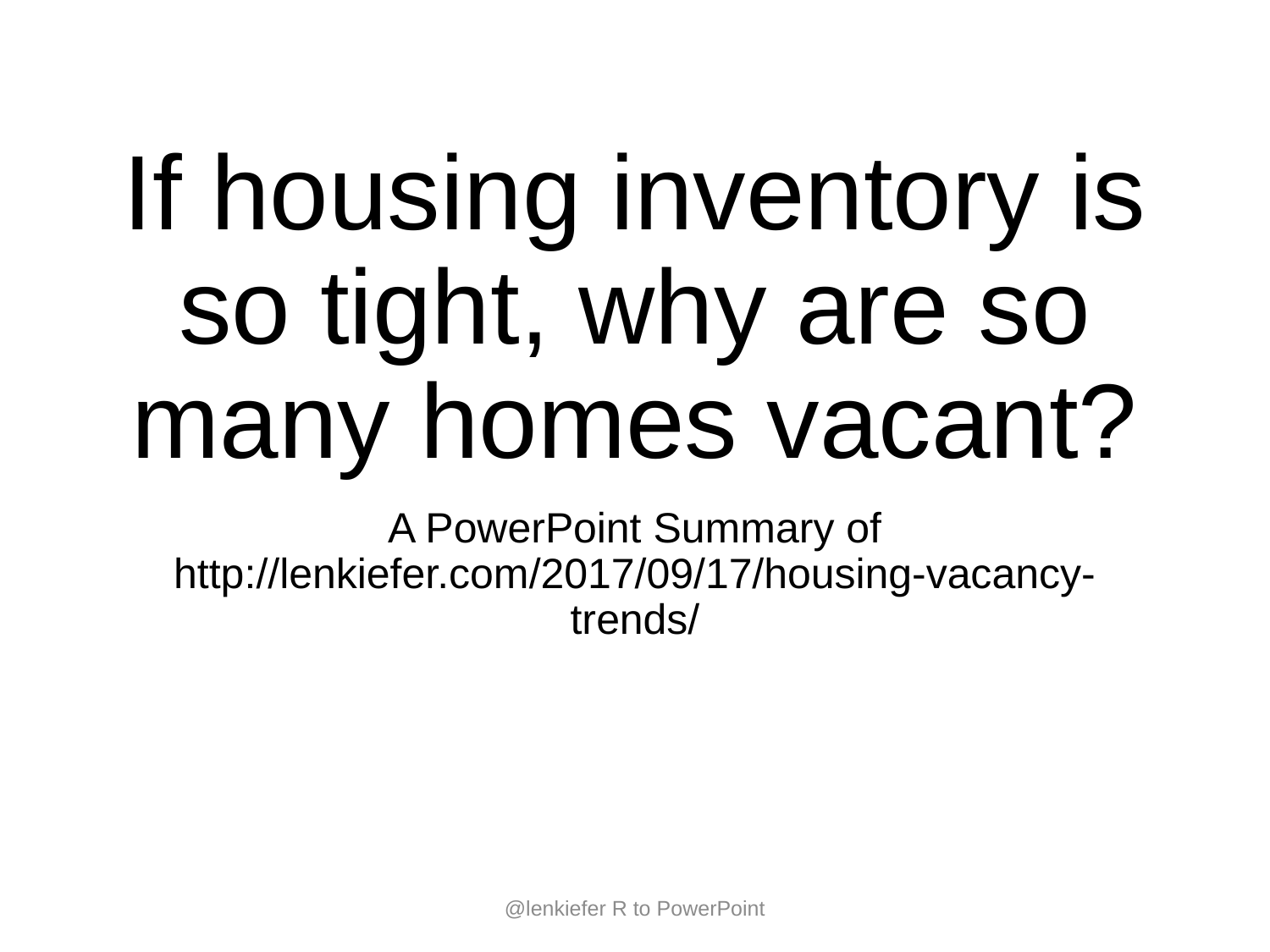

# If housing inventory is so tight, why are so many homes vacant?
A PowerPoint Summary of http://lenkiefer.com/2017/09/17/housing-vacancy-trends/
@lenkiefer R to PowerPoint